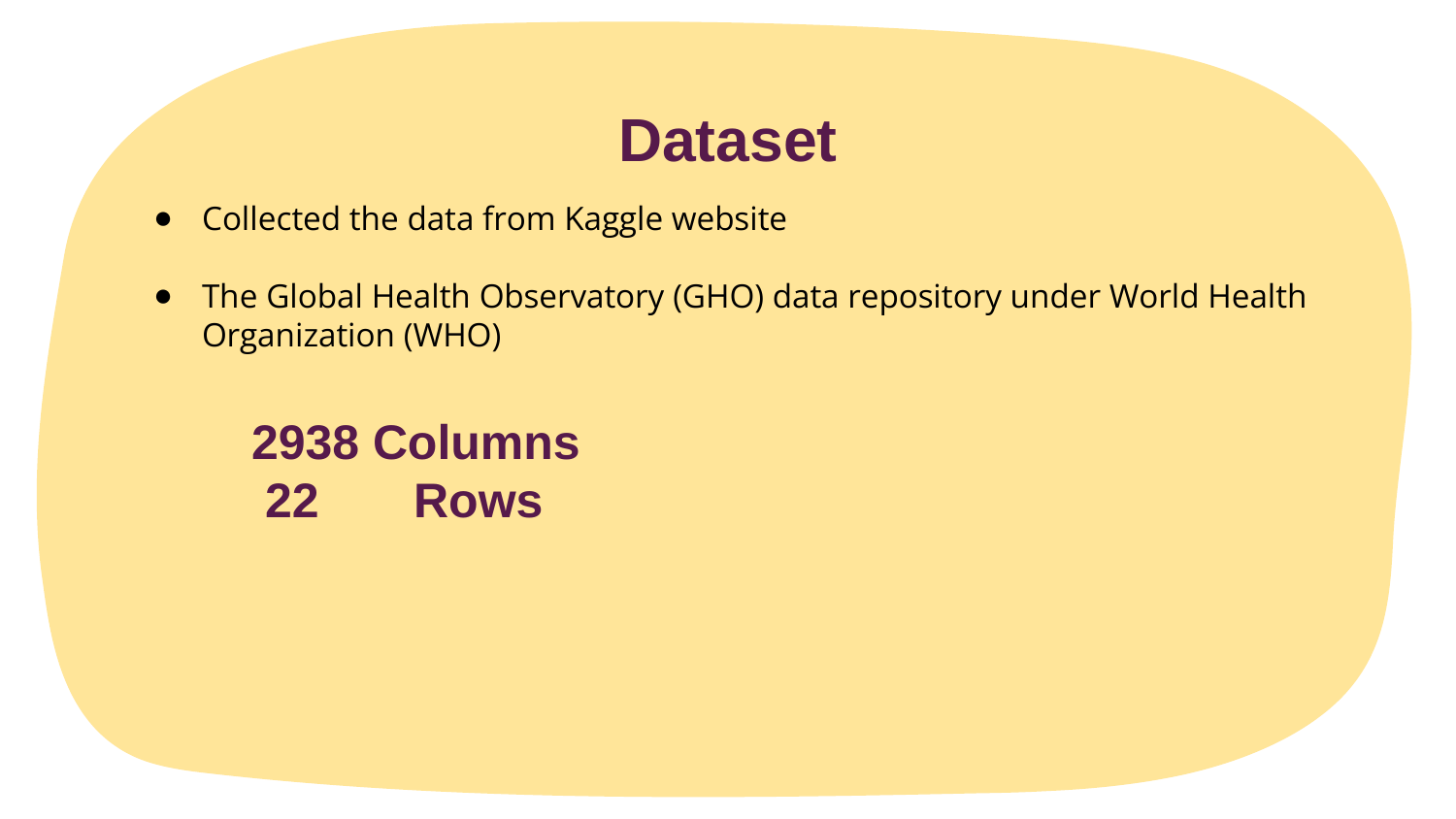

# Dataset
Collected the data from Kaggle website

The Global Health Observatory (GHO) data repository under World Health Organization (WHO)

         2938 Columns
          22       Rows